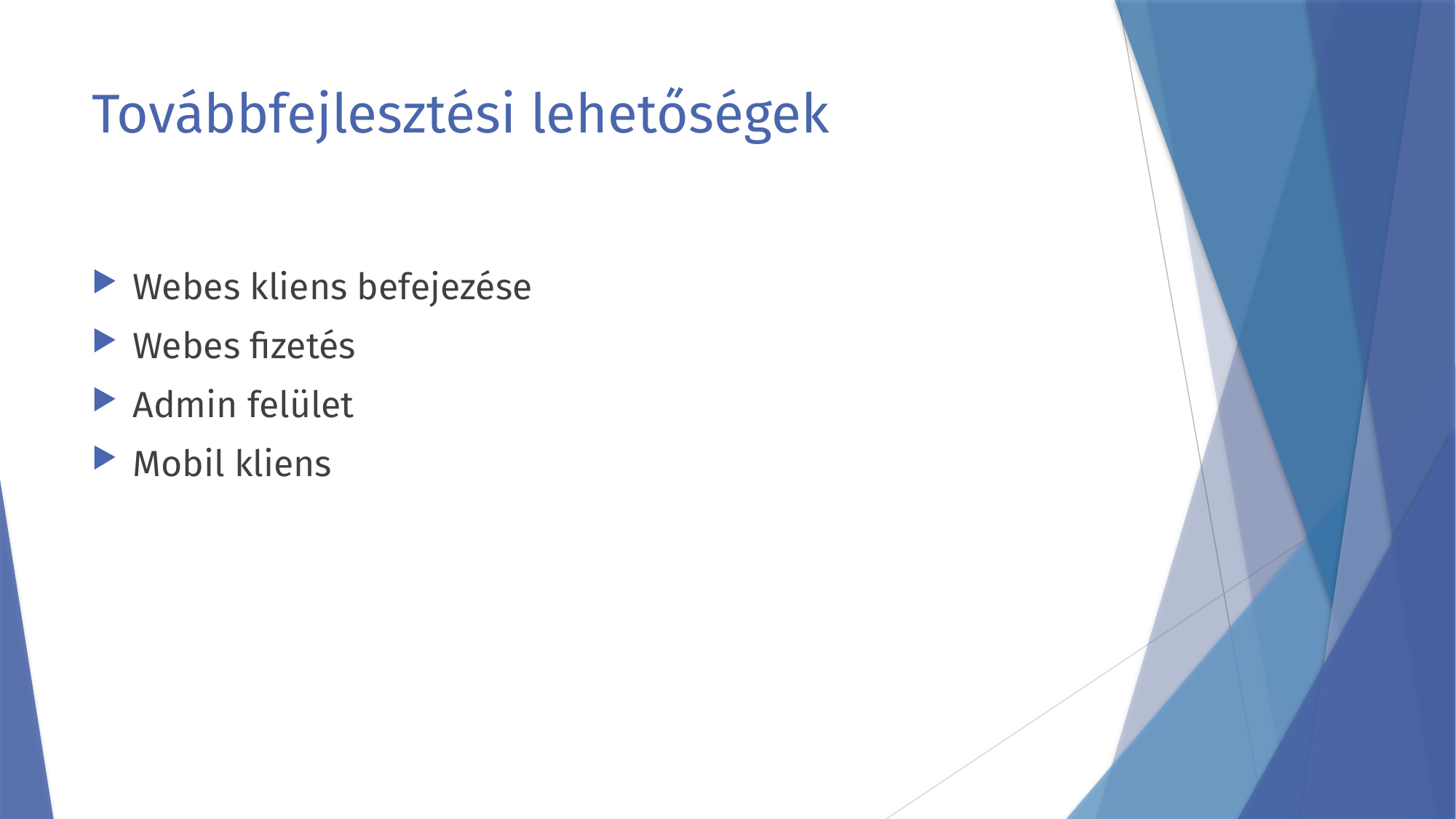

# Továbbfejlesztési lehetőségek
Webes kliens befejezése
Webes fizetés
Admin felület
Mobil kliens